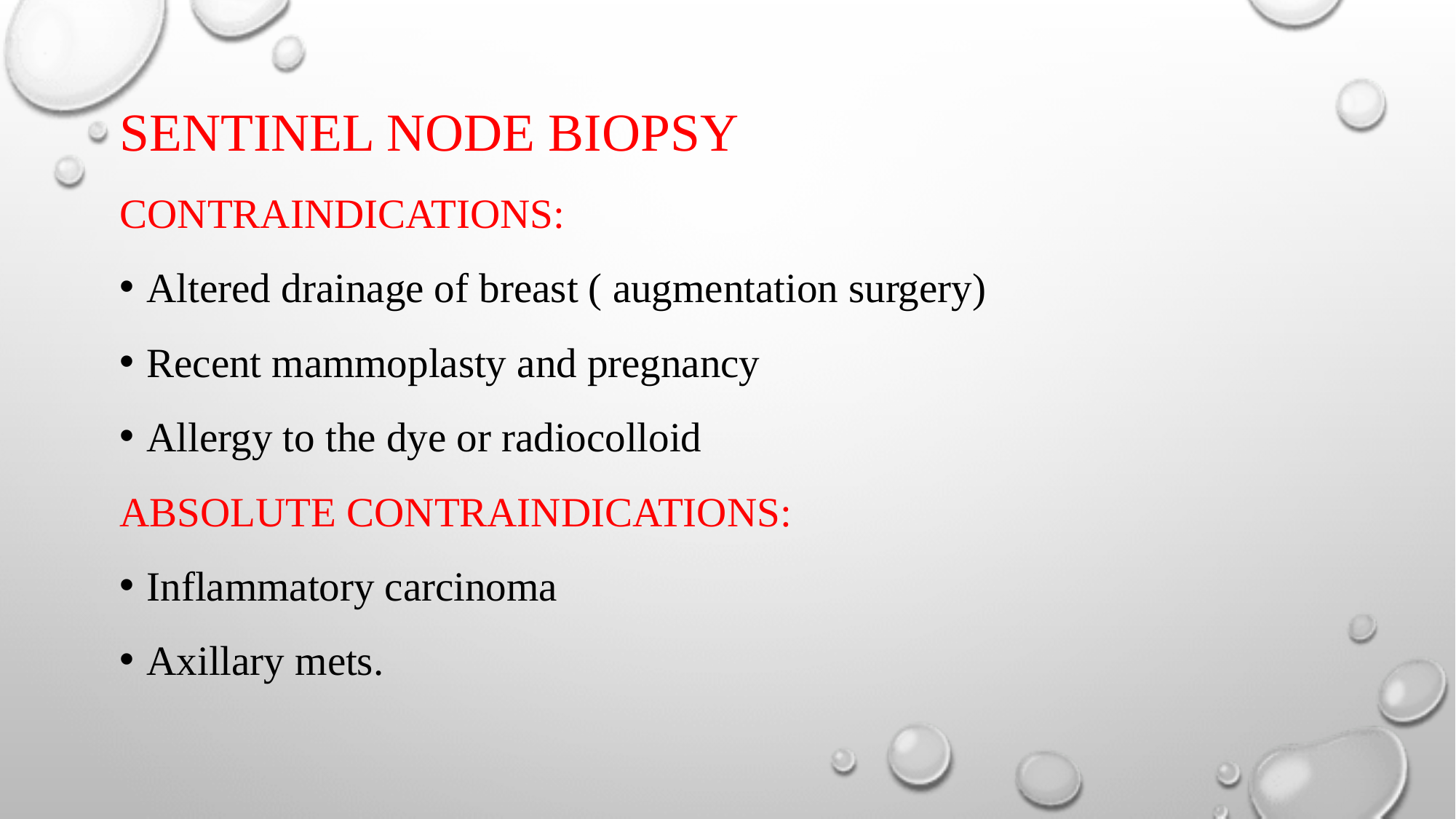

#
SENTINEL NODE BIOPSY
CONTRAINDICATIONS:
Altered drainage of breast ( augmentation surgery)
Recent mammoplasty and pregnancy
Allergy to the dye or radiocolloid
ABSOLUTE CONTRAINDICATIONS:
Inflammatory carcinoma
Axillary mets.